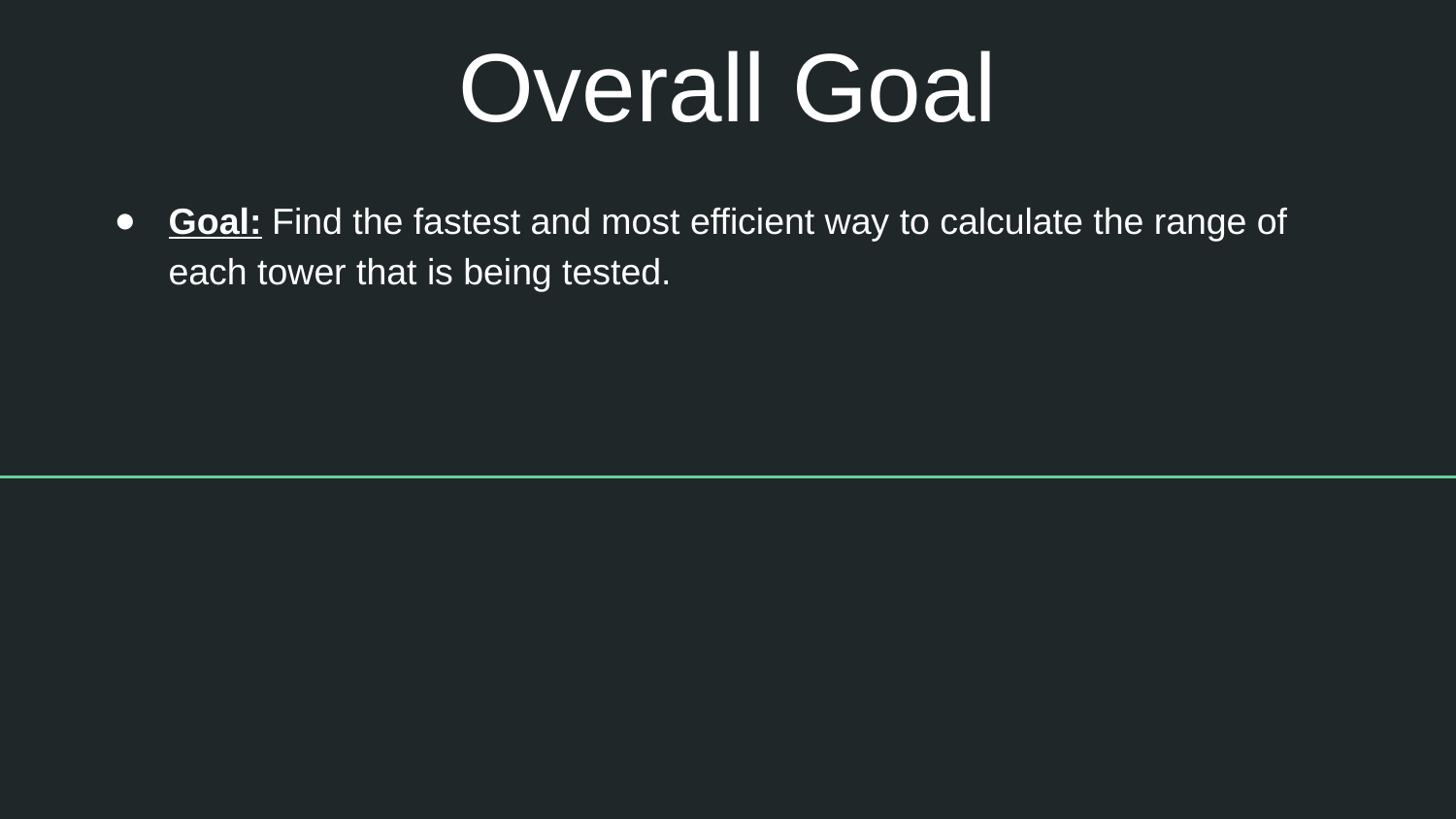

# Overall Goal
Goal: Find the fastest and most efficient way to calculate the range of each tower that is being tested.